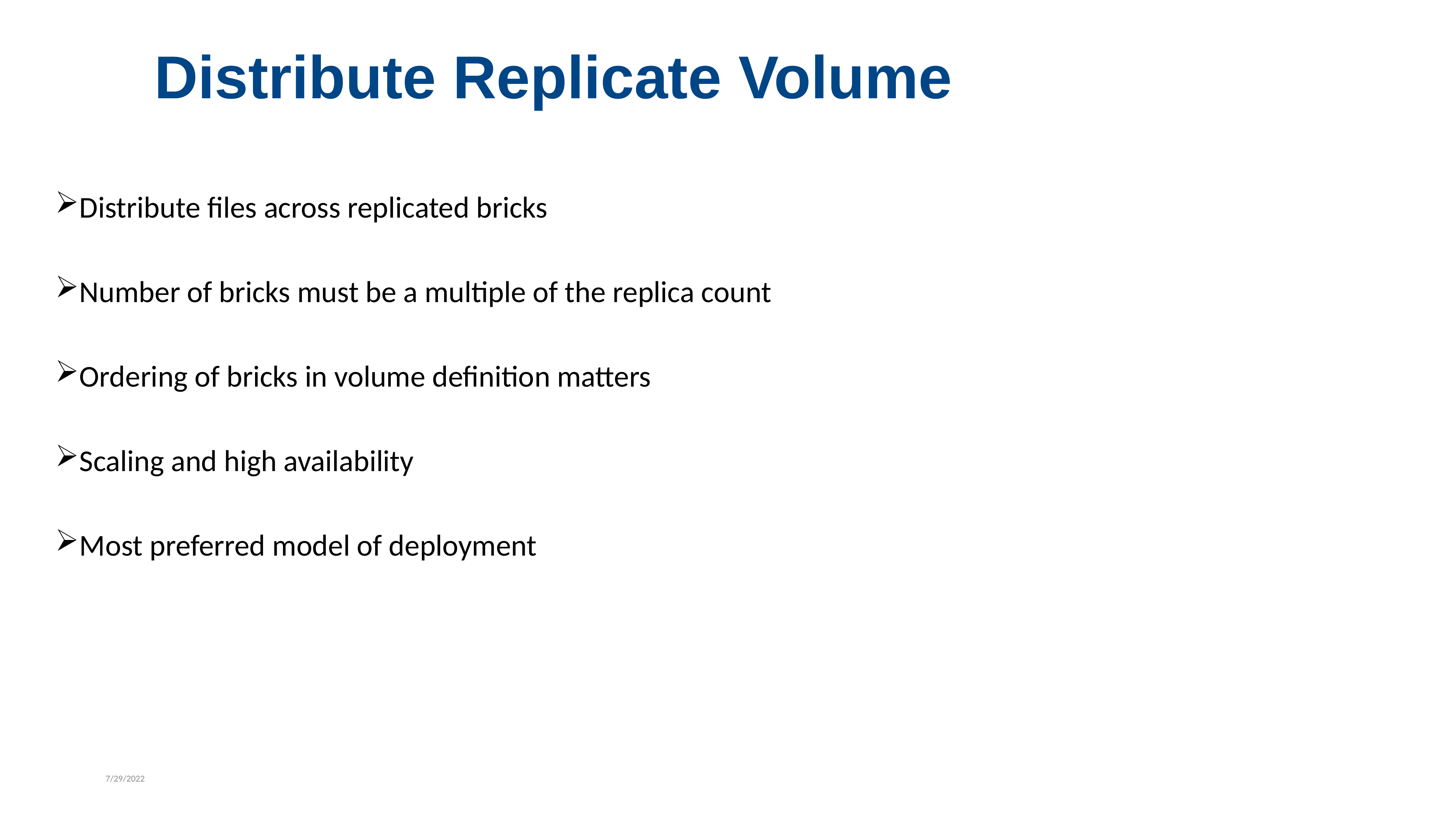

Distribute Replicate Volume
Distribute files across replicated bricks
Number of bricks must be a multiple of the replica count
Ordering of bricks in volume definition matters
Scaling and high availability
Most preferred model of deployment
7/29/2022